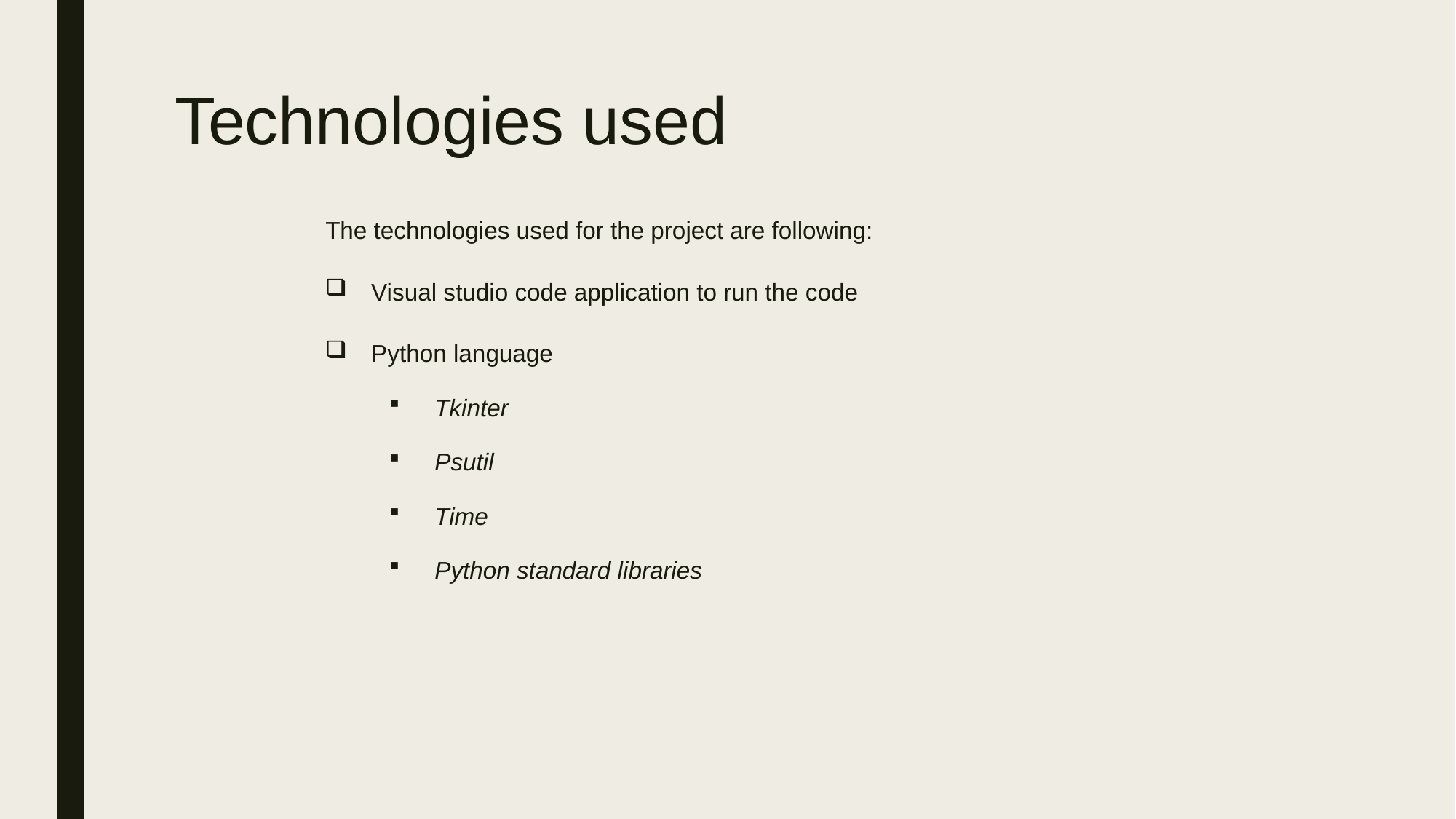

# Technologies used
The technologies used for the project are following:
Visual studio code application to run the code
Python language
Tkinter
Psutil
Time
Python standard libraries